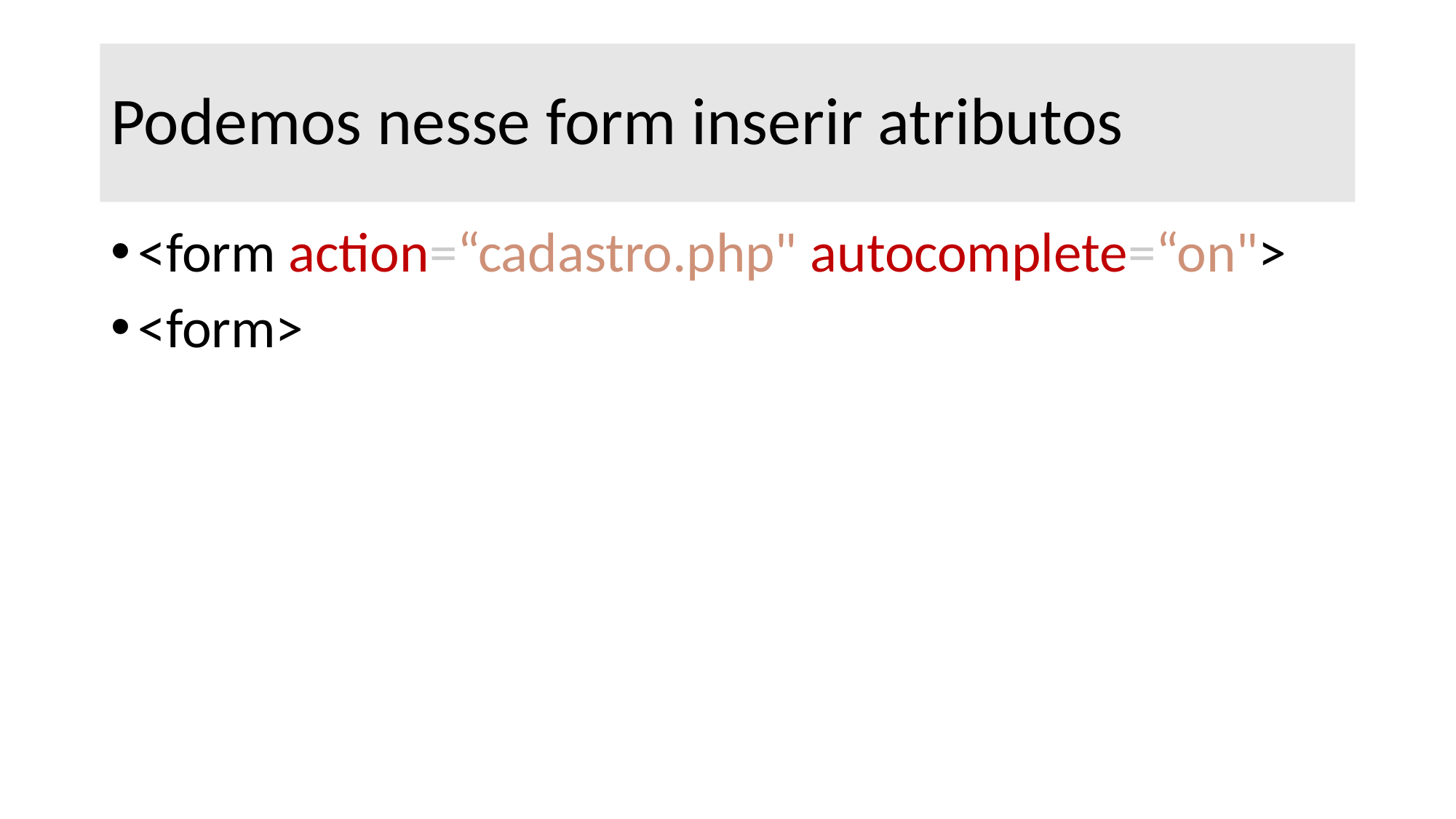

# Podemos nesse form inserir atributos
<form action=“cadastro.php" autocomplete=“on">
<form>